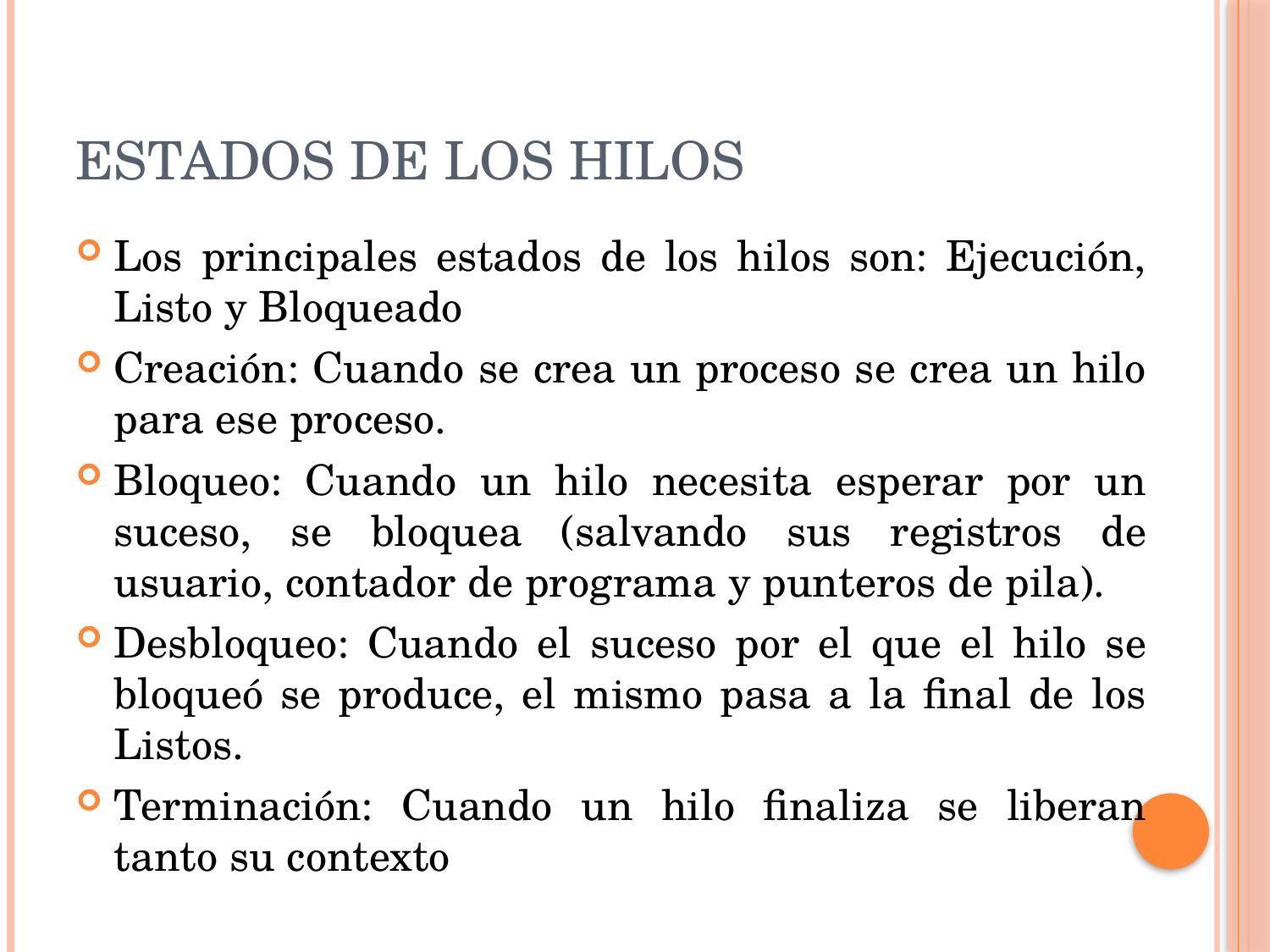

# Estados de los Hilos
Los principales estados de los hilos son: Ejecución, Listo y Bloqueado
Creación: Cuando se crea un proceso se crea un hilo para ese proceso.
Bloqueo: Cuando un hilo necesita esperar por un suceso, se bloquea (salvando sus registros de usuario, contador de programa y punteros de pila).
Desbloqueo: Cuando el suceso por el que el hilo se bloqueó se produce, el mismo pasa a la final de los Listos.
Terminación: Cuando un hilo finaliza se liberan tanto su contexto